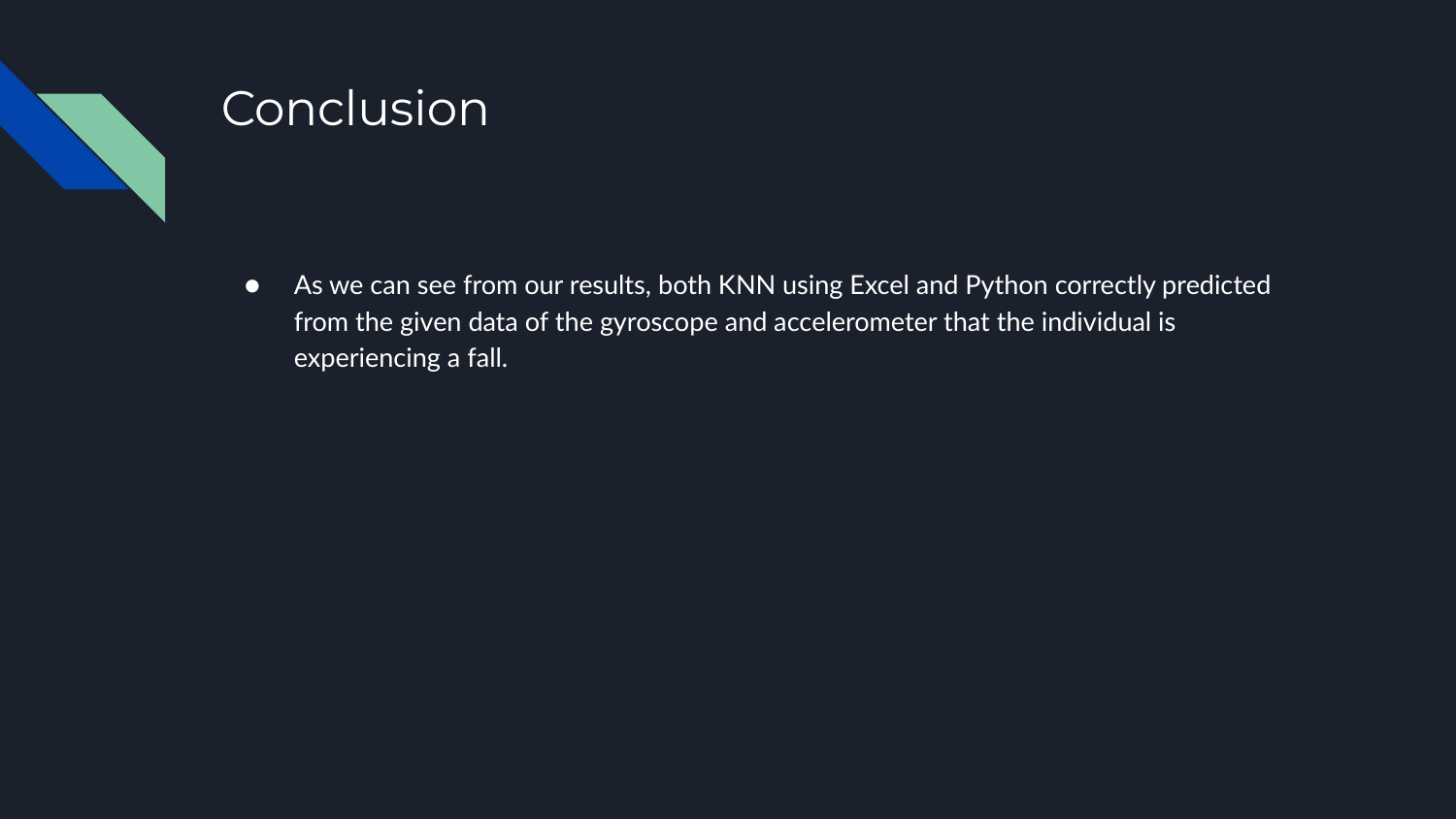

# Conclusion
As we can see from our results, both KNN using Excel and Python correctly predicted from the given data of the gyroscope and accelerometer that the individual is experiencing a fall.